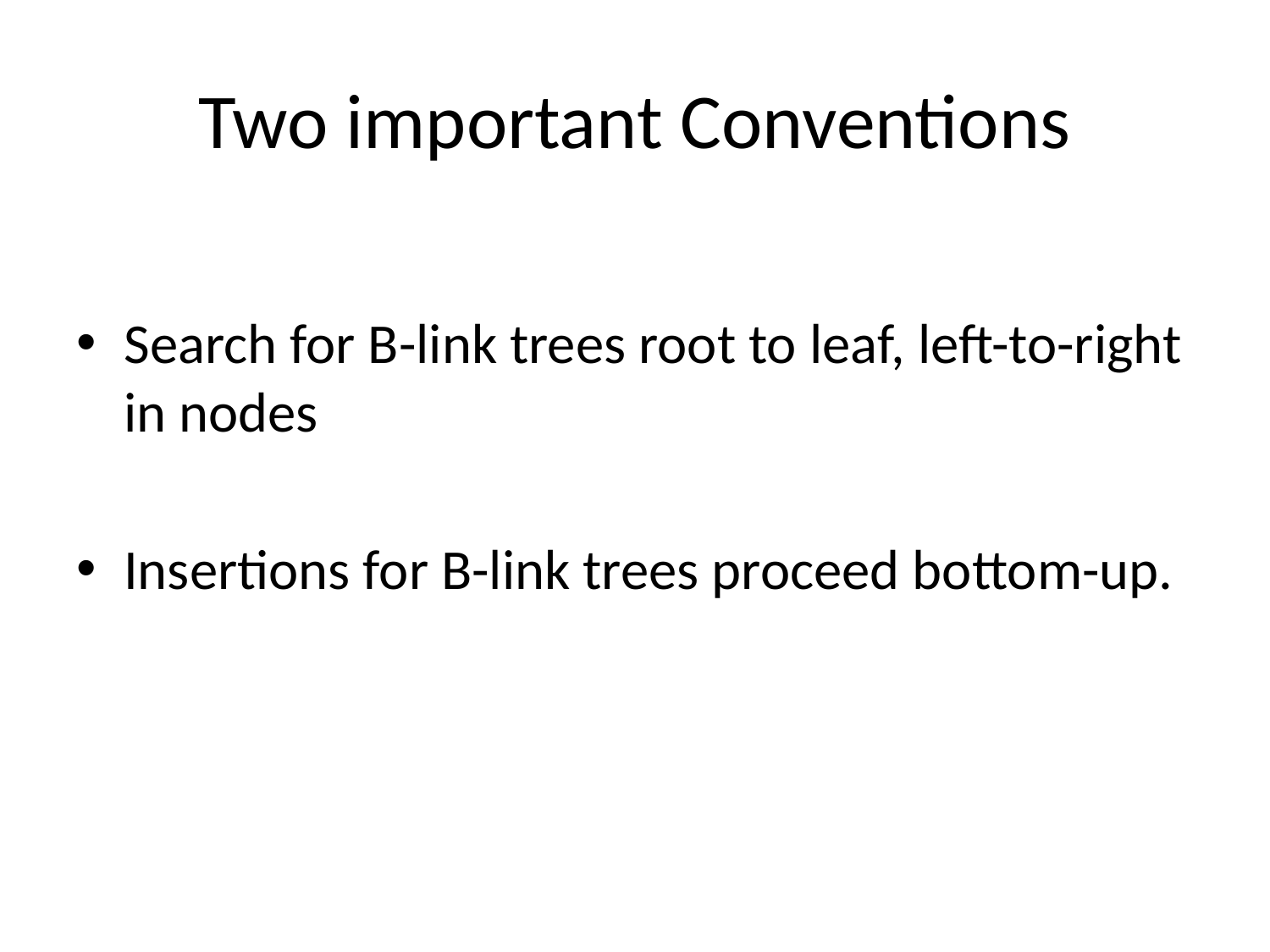

# Two important Conventions

Search for B-link trees root to leaf, left-to-right in nodes

Insertions for B-link trees proceed bottom-up.